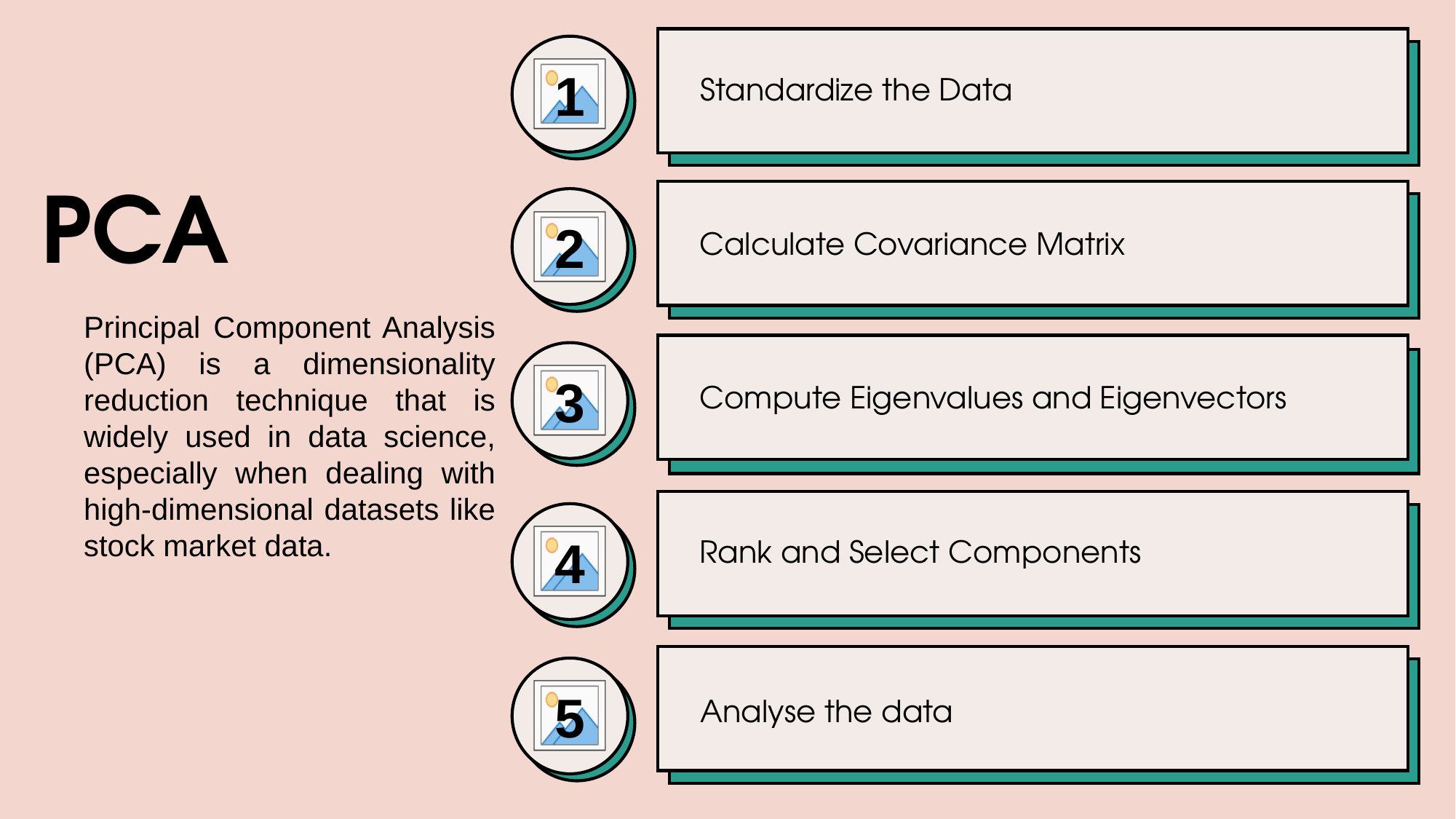

1
Standardize the Data
# PCA
2
Calculate Covariance Matrix
Principal Component Analysis (PCA) is a dimensionality reduction technique that is widely used in data science, especially when dealing with high-dimensional datasets like stock market data.
3
Compute Eigenvalues and Eigenvectors
4
Rank and Select Components
5
Analyse the data